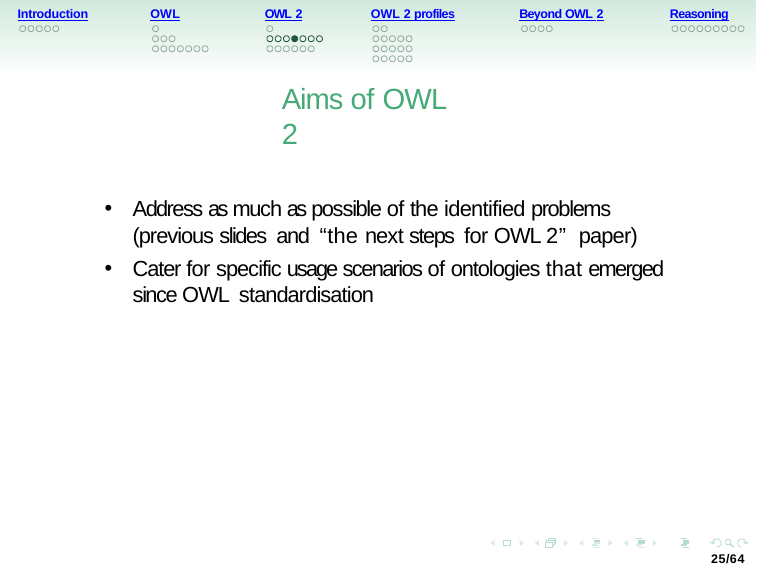

Introduction
OWL
OWL 2
OWL 2 profiles
Beyond OWL 2
Reasoning

Aims of OWL 2
Address as much as possible of the identified problems  (previous slides  and  “the next steps  for OWL 2” paper)
Cater for specific usage scenarios of ontologies that emerged  since OWL standardisation

25/64